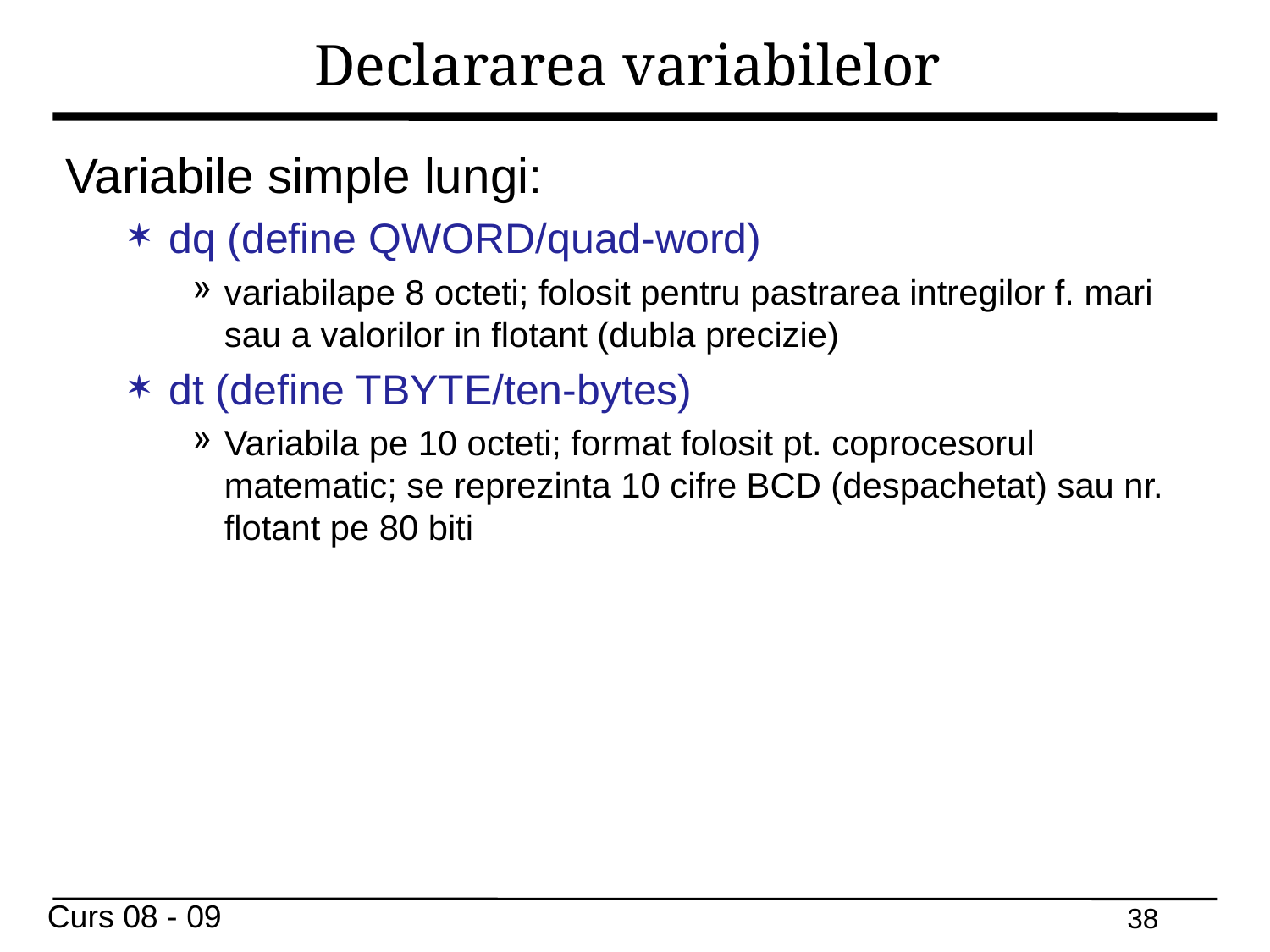

# Declararea variabilelor
Variabile simple lungi:
dq (define QWORD/quad-word)
variabilape 8 octeti; folosit pentru pastrarea intregilor f. mari sau a valorilor in flotant (dubla precizie)
dt (define TBYTE/ten-bytes)
Variabila pe 10 octeti; format folosit pt. coprocesorul matematic; se reprezinta 10 cifre BCD (despachetat) sau nr. flotant pe 80 biti